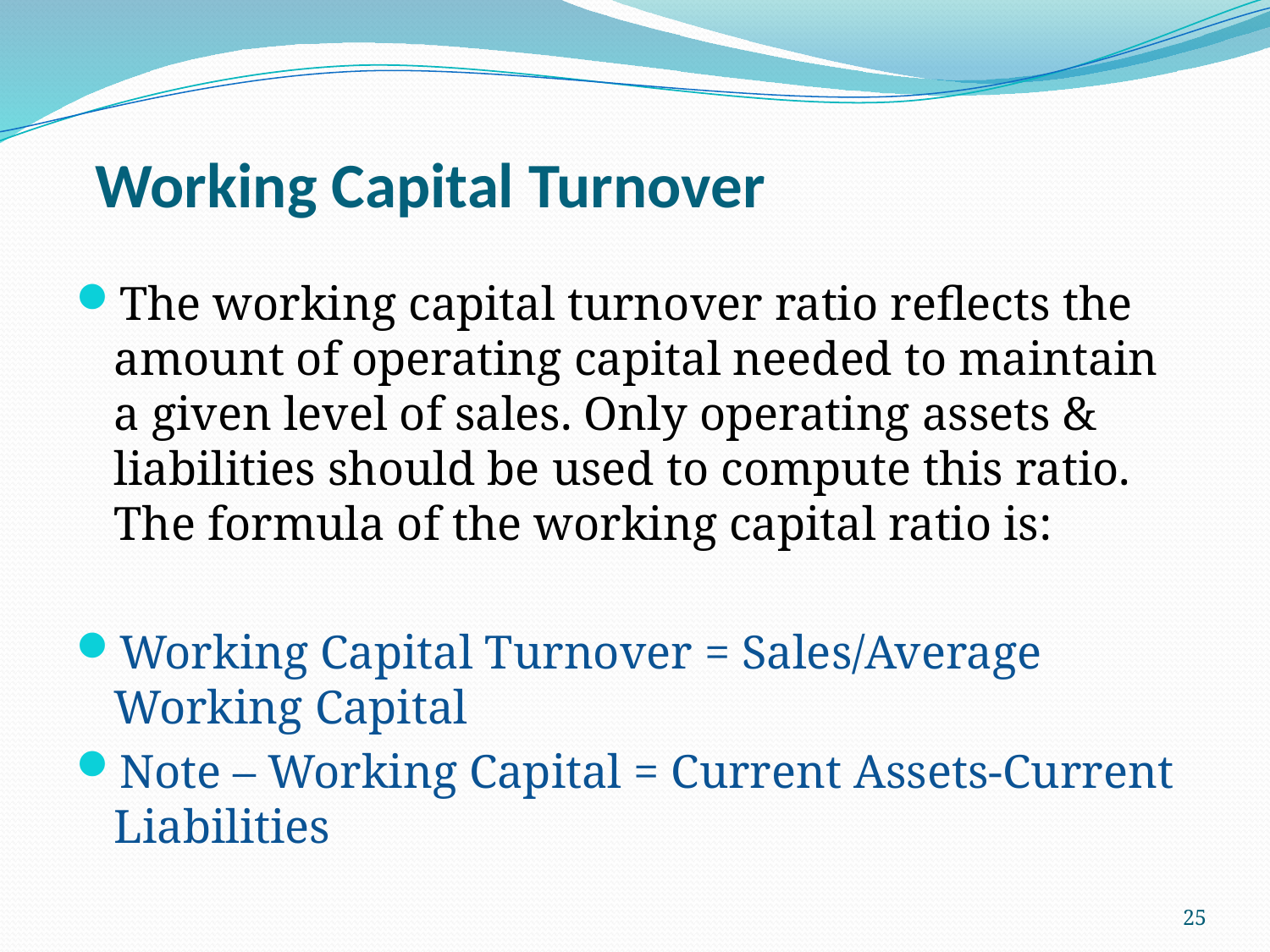

# Working Capital Turnover
The working capital turnover ratio reflects the amount of operating capital needed to maintain a given level of sales. Only operating assets & liabilities should be used to compute this ratio. The formula of the working capital ratio is:

Working Capital Turnover = Sales/Average Working Capital
Note – Working Capital = Current Assets-Current Liabilities

25